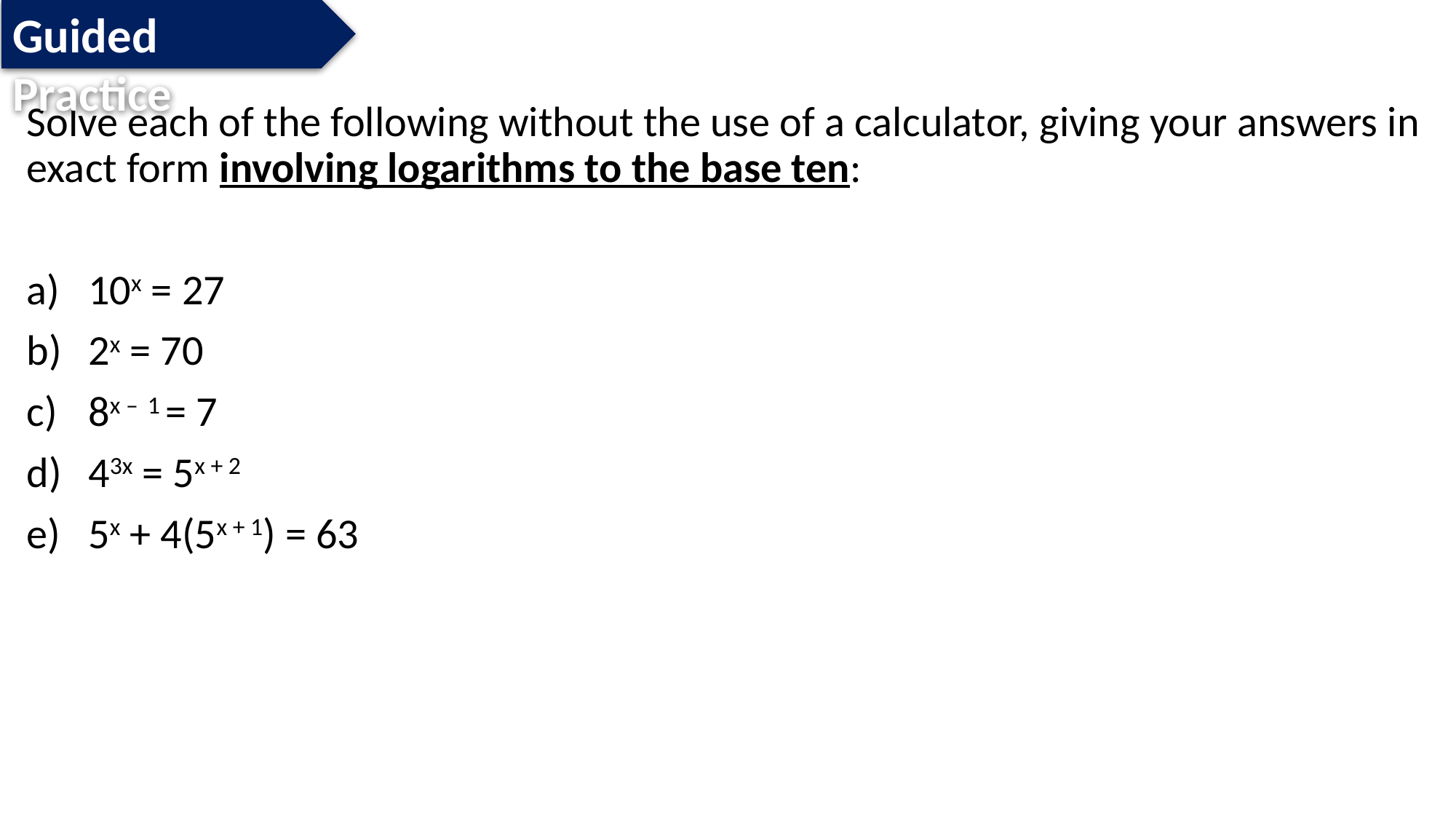

Guided Practice
Solve each of the following without the use of a calculator, giving your answers in exact form involving logarithms to the base ten:

10x = 27
2x = 70
8x – 1 = 7
43x = 5x + 2
5x + 4(5x + 1) = 63